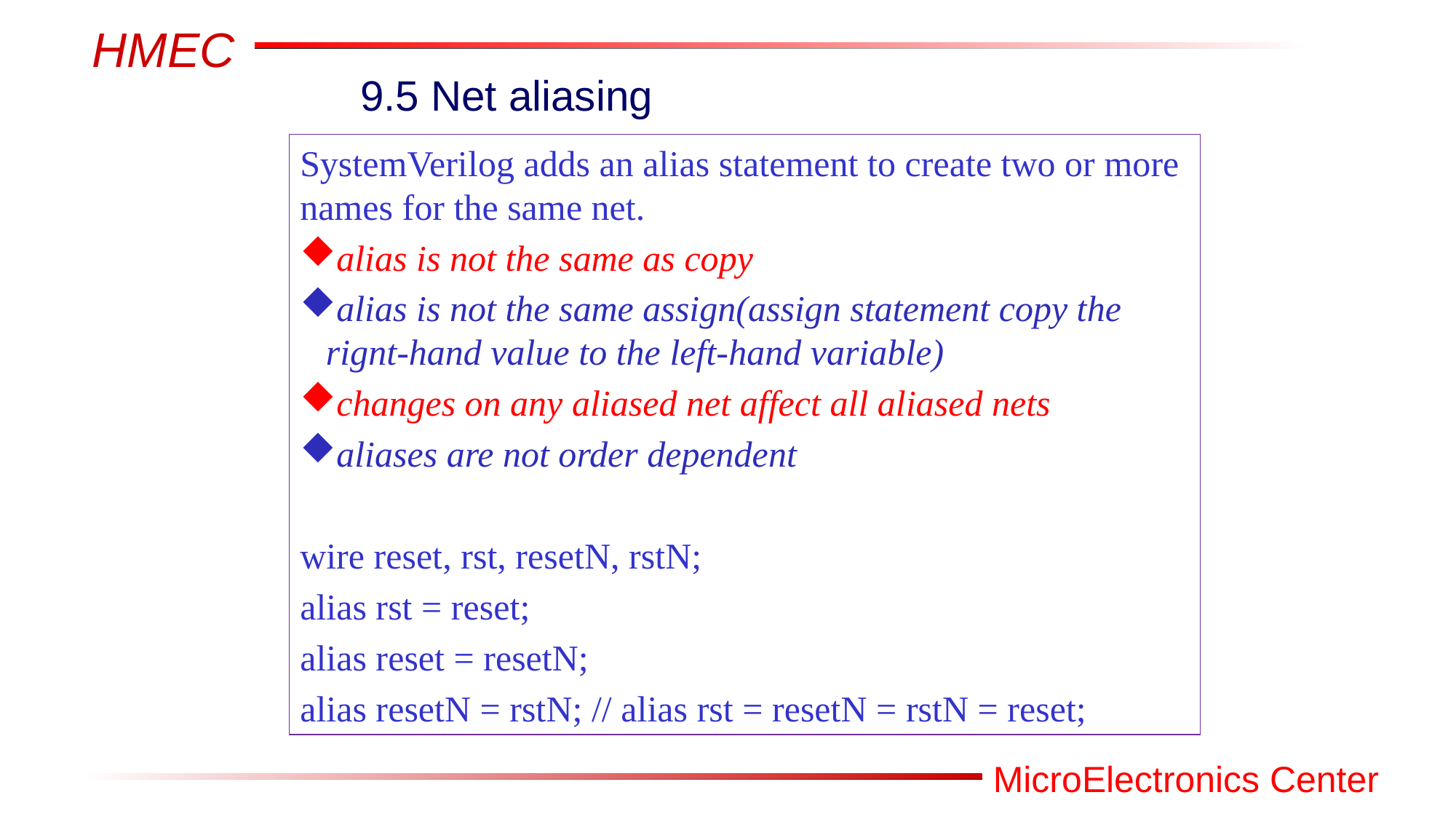

9.5 Net aliasing
SystemVerilog adds an alias statement to create two or more names for the same net.
alias is not the same as copy
alias is not the same assign(assign statement copy the rignt-hand value to the left-hand variable)
changes on any aliased net affect all aliased nets
aliases are not order dependent

wire reset, rst, resetN, rstN;
alias rst = reset;
alias reset = resetN;
alias resetN = rstN; // alias rst = resetN = rstN = reset;